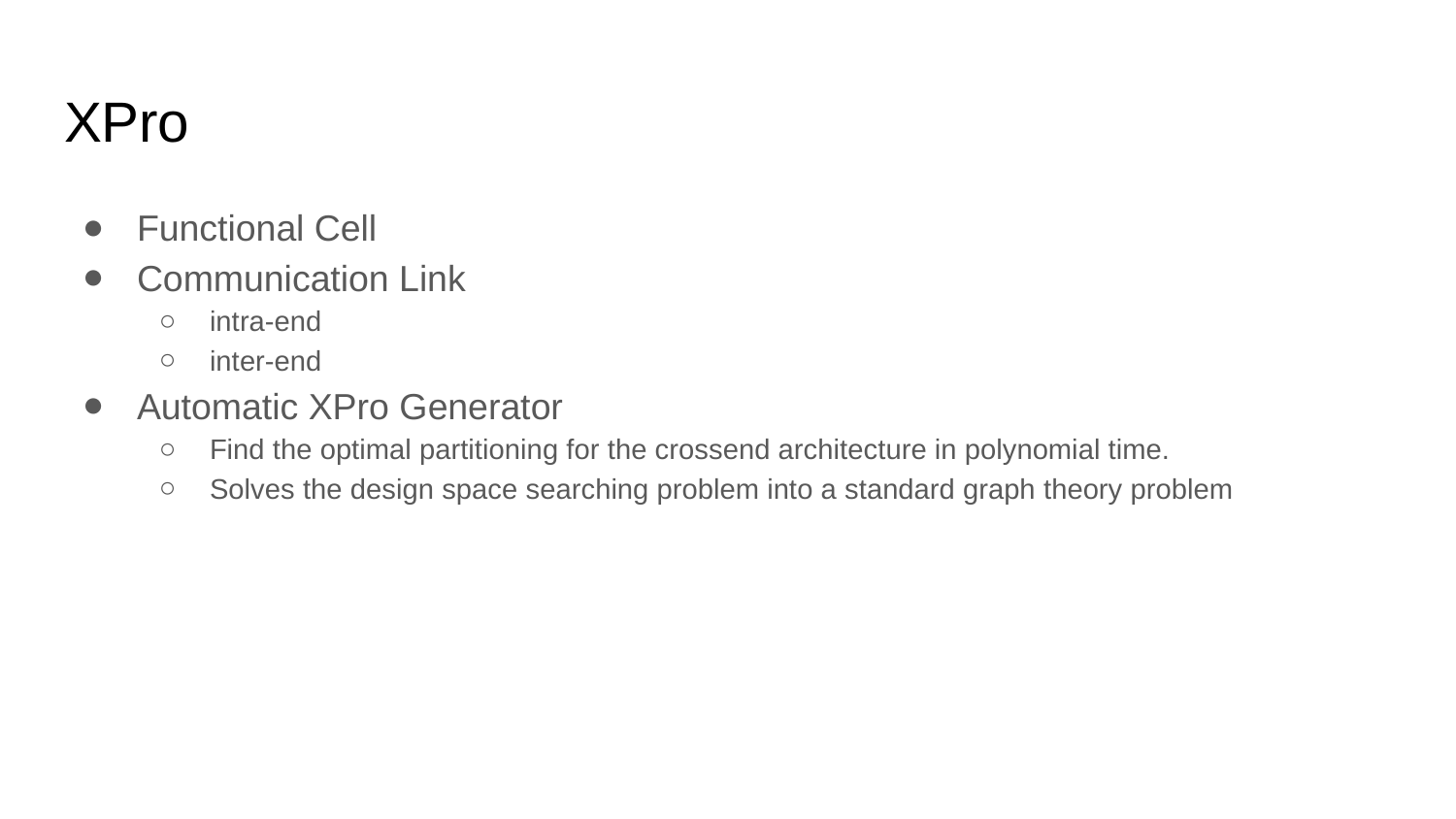

# XPro
Functional Cell
Communication Link
intra-end
inter-end
Automatic XPro Generator
Find the optimal partitioning for the crossend architecture in polynomial time.
Solves the design space searching problem into a standard graph theory problem